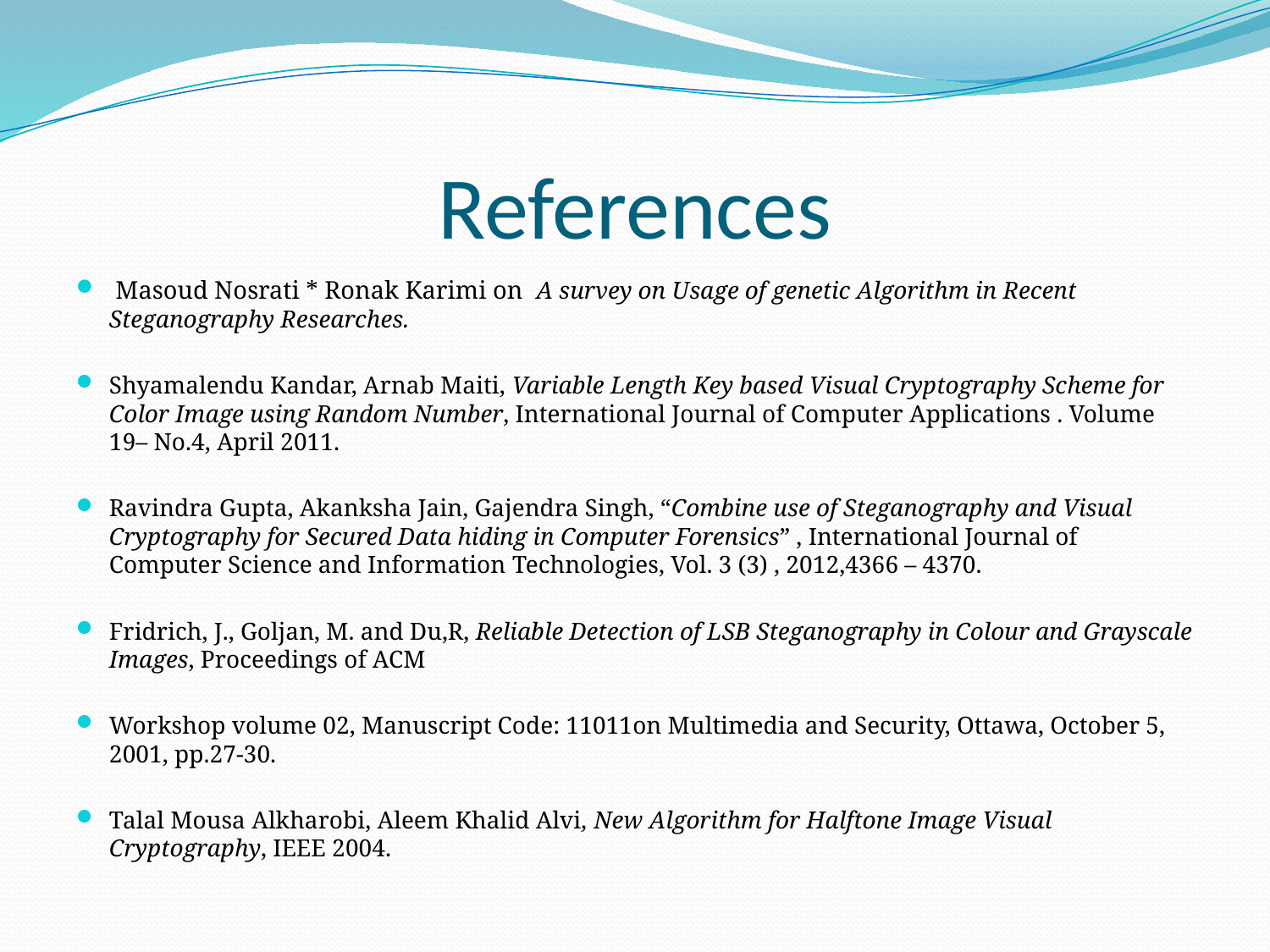

# References
 Masoud Nosrati * Ronak Karimi on  A survey on Usage of genetic Algorithm in Recent Steganography Researches.

Shyamalendu Kandar, Arnab Maiti, Variable Length Key based Visual Cryptography Scheme for Color Image using Random Number, International Journal of Computer Applications . Volume 19– No.4, April 2011.

Ravindra Gupta, Akanksha Jain, Gajendra Singh, “Combine use of Steganography and Visual Cryptography for Secured Data hiding in Computer Forensics” , International Journal of Computer Science and Information Technologies, Vol. 3 (3) , 2012,4366 – 4370.

Fridrich, J., Goljan, M. and Du,R, Reliable Detection of LSB Steganography in Colour and Grayscale Images, Proceedings of ACM

Workshop volume 02, Manuscript Code: 11011on Multimedia and Security, Ottawa, October 5, 2001, pp.27-30.

Talal Mousa Alkharobi, Aleem Khalid Alvi, New Algorithm for Halftone Image Visual Cryptography, IEEE 2004.